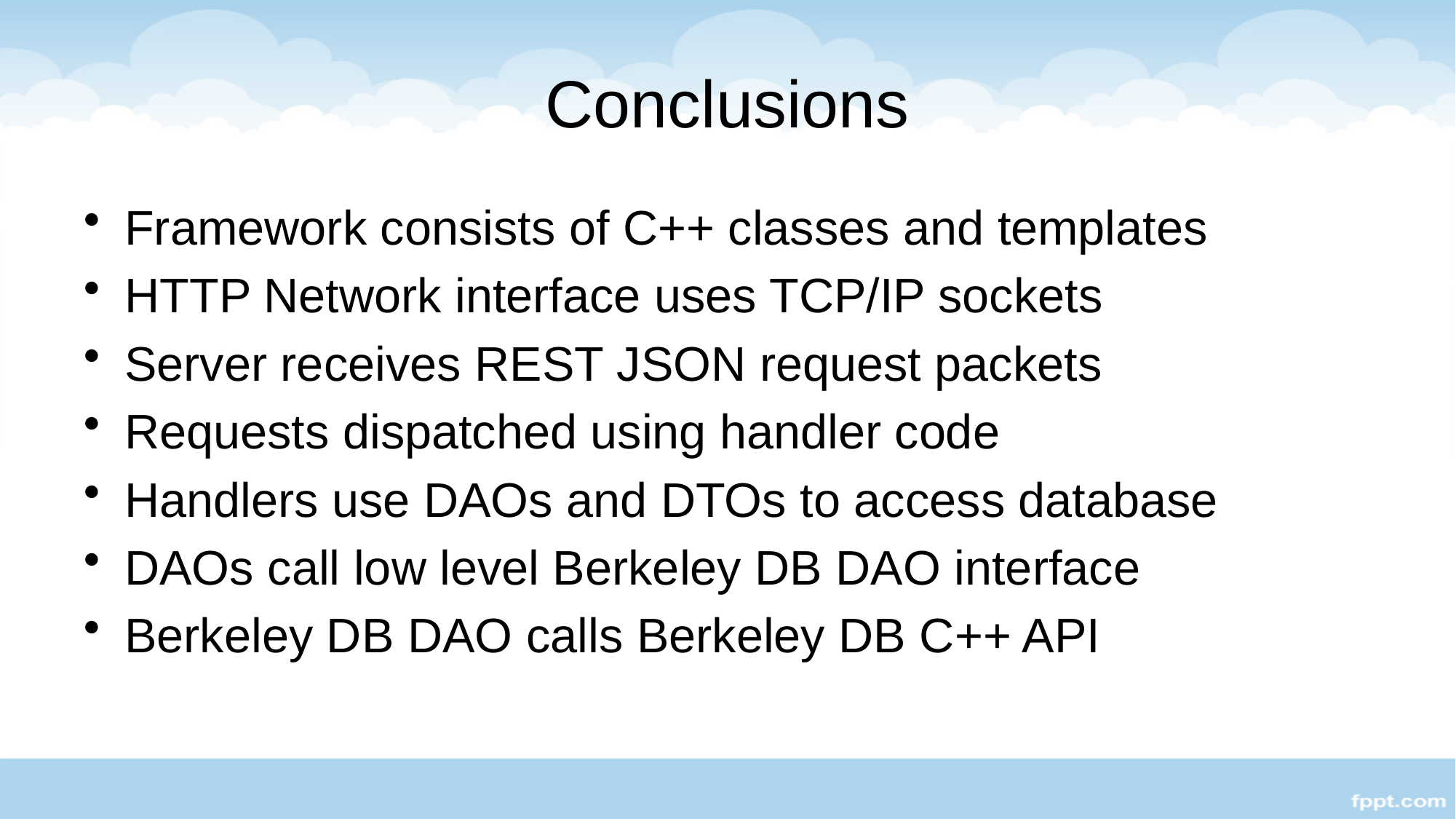

# Conclusions
Framework consists of C++ classes and templates
HTTP Network interface uses TCP/IP sockets
Server receives REST JSON request packets
Requests dispatched using handler code
Handlers use DAOs and DTOs to access database
DAOs call low level Berkeley DB DAO interface
Berkeley DB DAO calls Berkeley DB C++ API